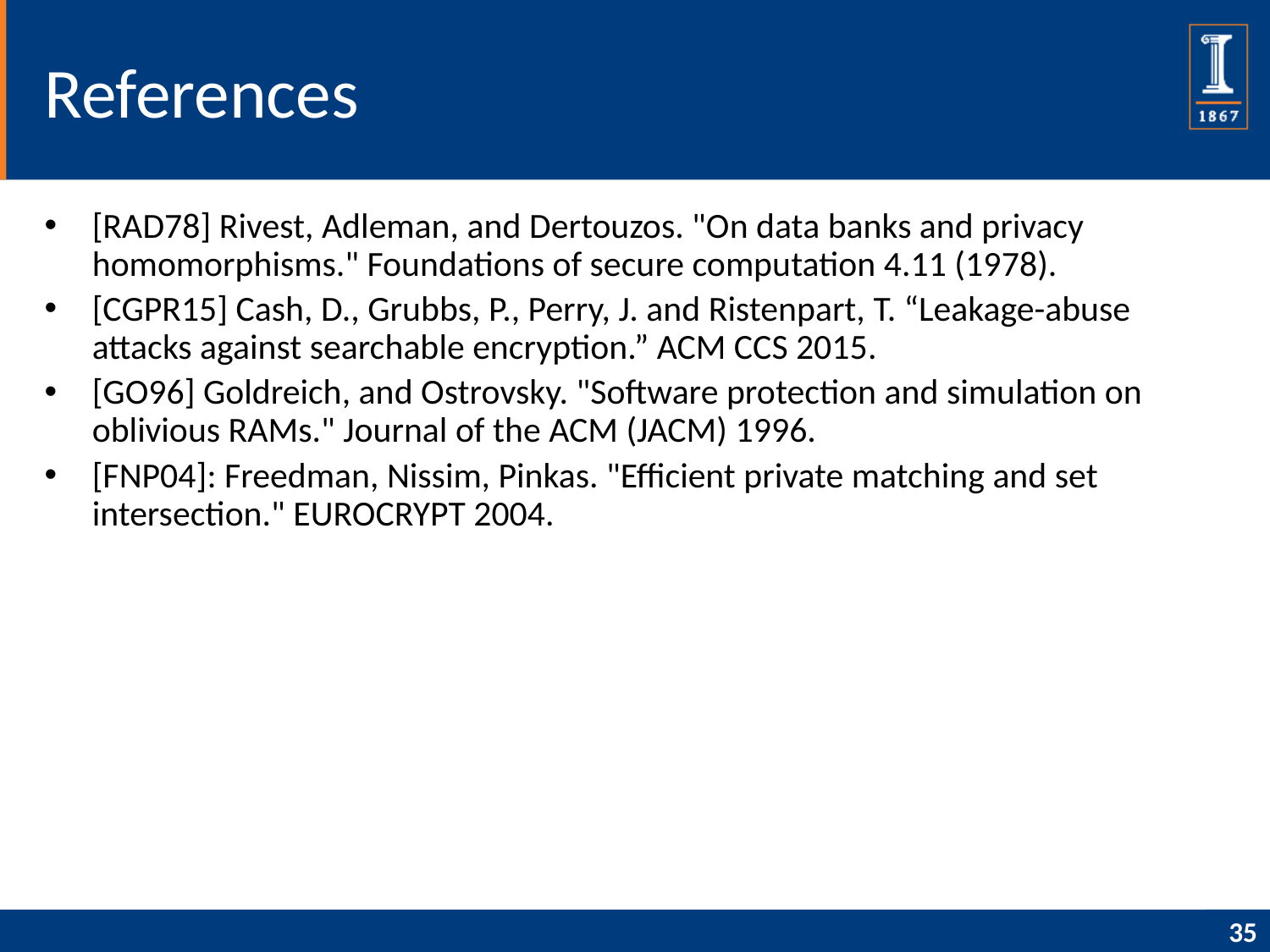

# References
[RAD78] Rivest, Adleman, and Dertouzos. "On data banks and privacy homomorphisms." Foundations of secure computation 4.11 (1978).
[CGPR15] Cash, D., Grubbs, P., Perry, J. and Ristenpart, T. “Leakage-abuse attacks against searchable encryption.” ACM CCS 2015.
[GO96] Goldreich, and Ostrovsky. "Software protection and simulation on oblivious RAMs." Journal of the ACM (JACM) 1996.
[FNP04]: Freedman, Nissim, Pinkas. "Efficient private matching and set intersection." EUROCRYPT 2004.

35